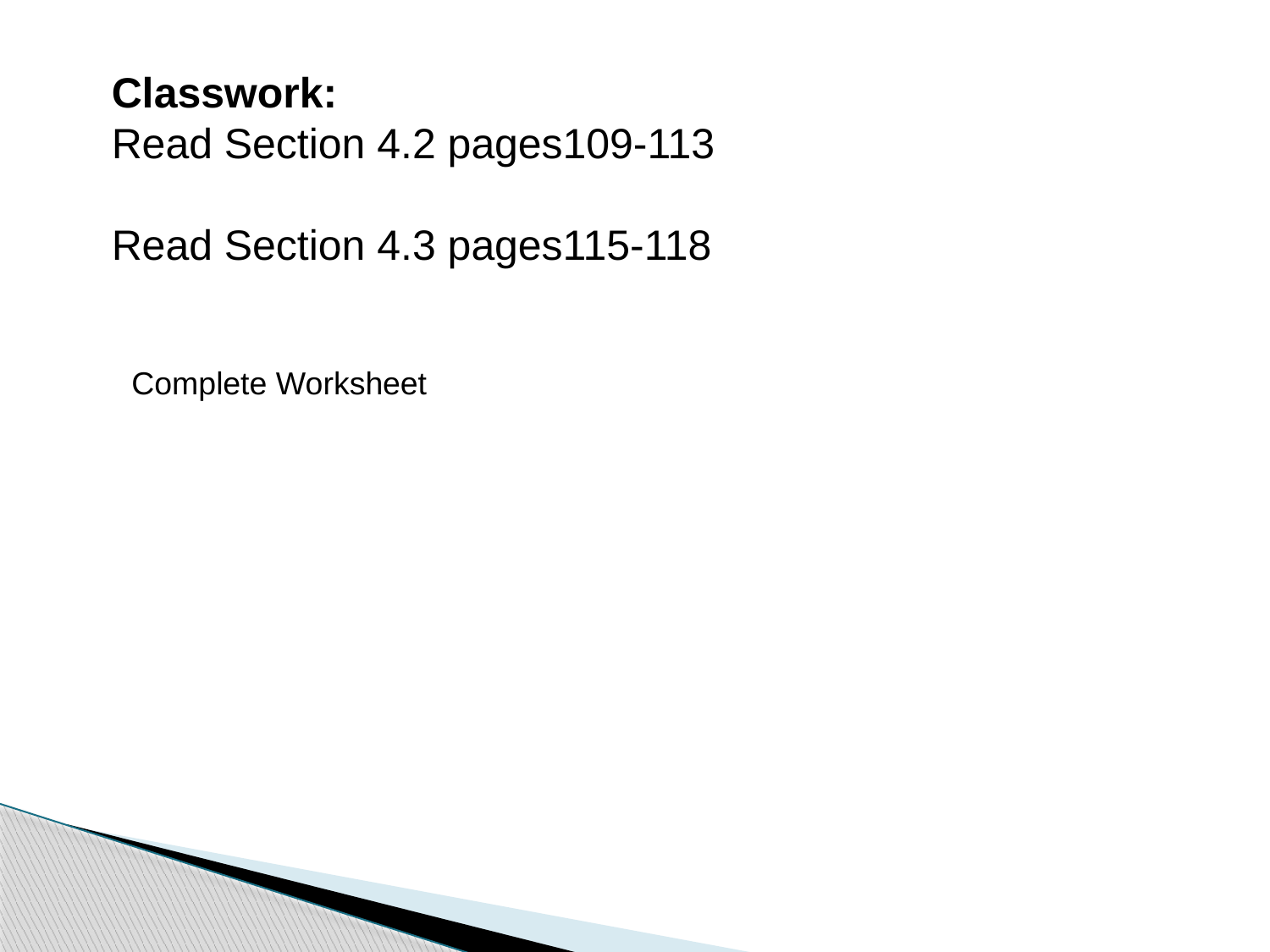

Classwork:
Read Section 4.2 pages109-113

Read Section 4.3 pages115-118
Complete Worksheet